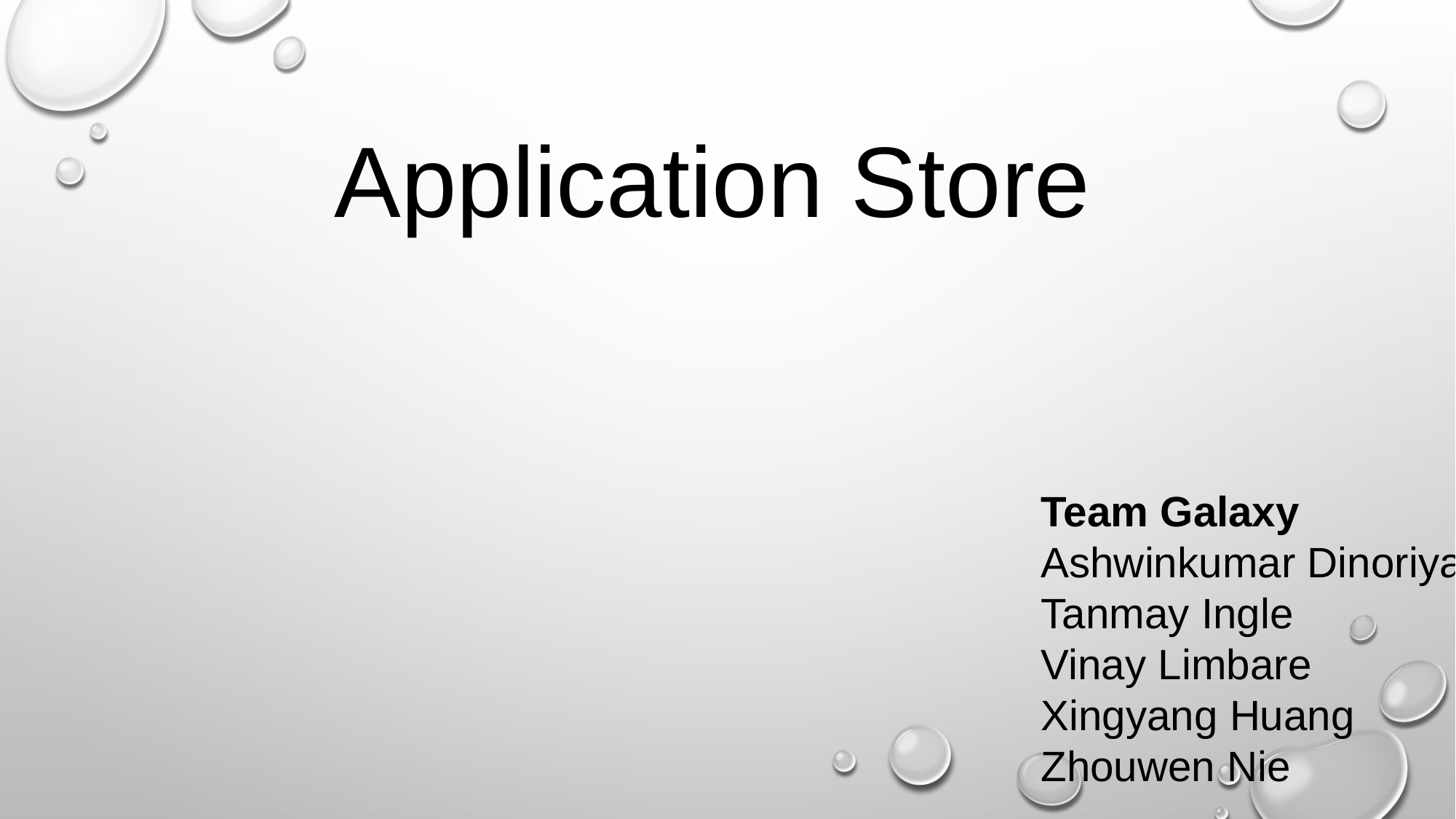

Application Store
Team Galaxy
Ashwinkumar Dinoriya
Tanmay Ingle
Vinay Limbare
Xingyang Huang
Zhouwen Nie